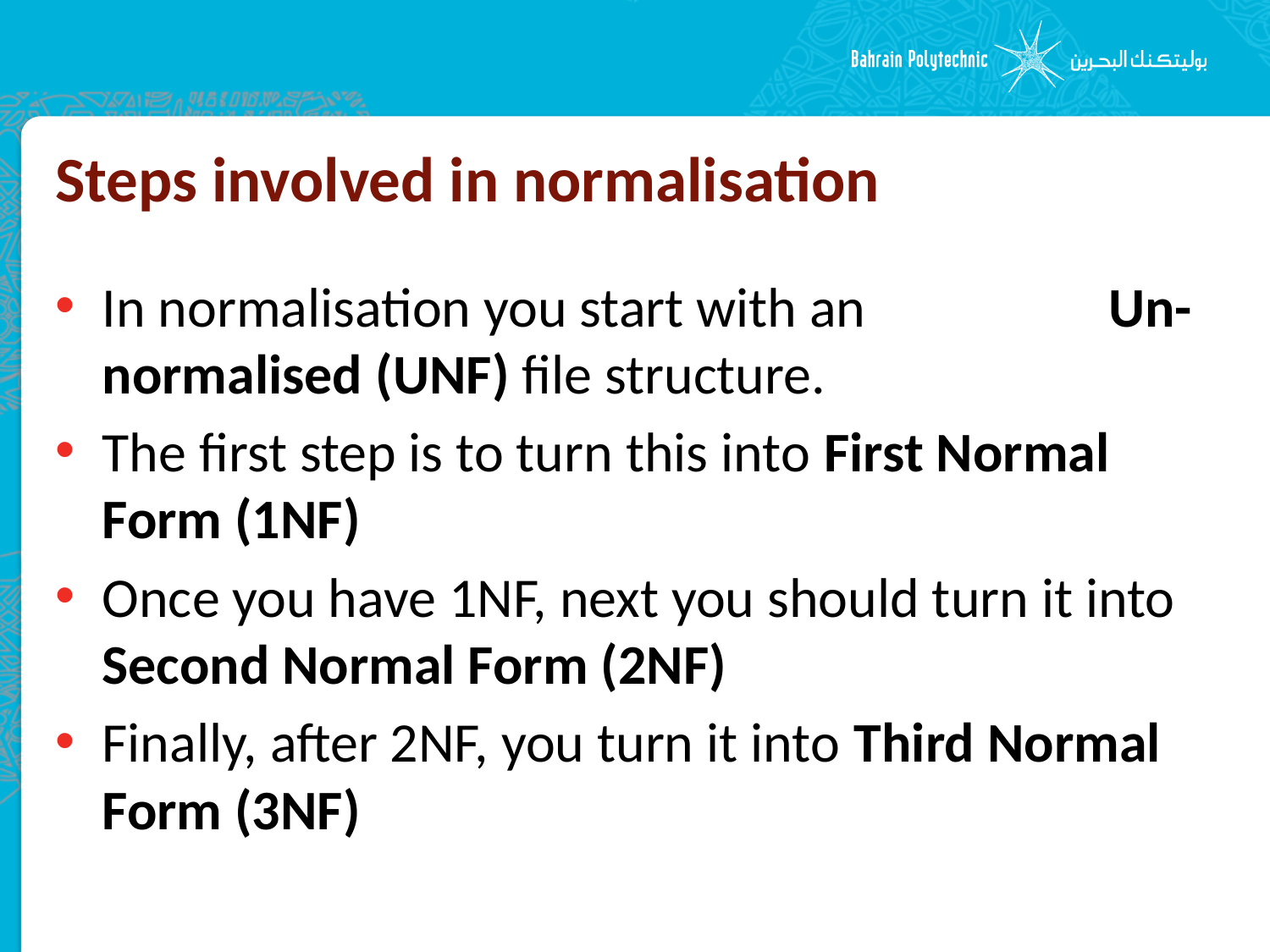

# Steps involved in normalisation
In normalisation you start with an                   Un-normalised (UNF) file structure.
The first step is to turn this into First Normal Form (1NF)
Once you have 1NF, next you should turn it into Second Normal Form (2NF)
Finally, after 2NF, you turn it into Third Normal Form (3NF)